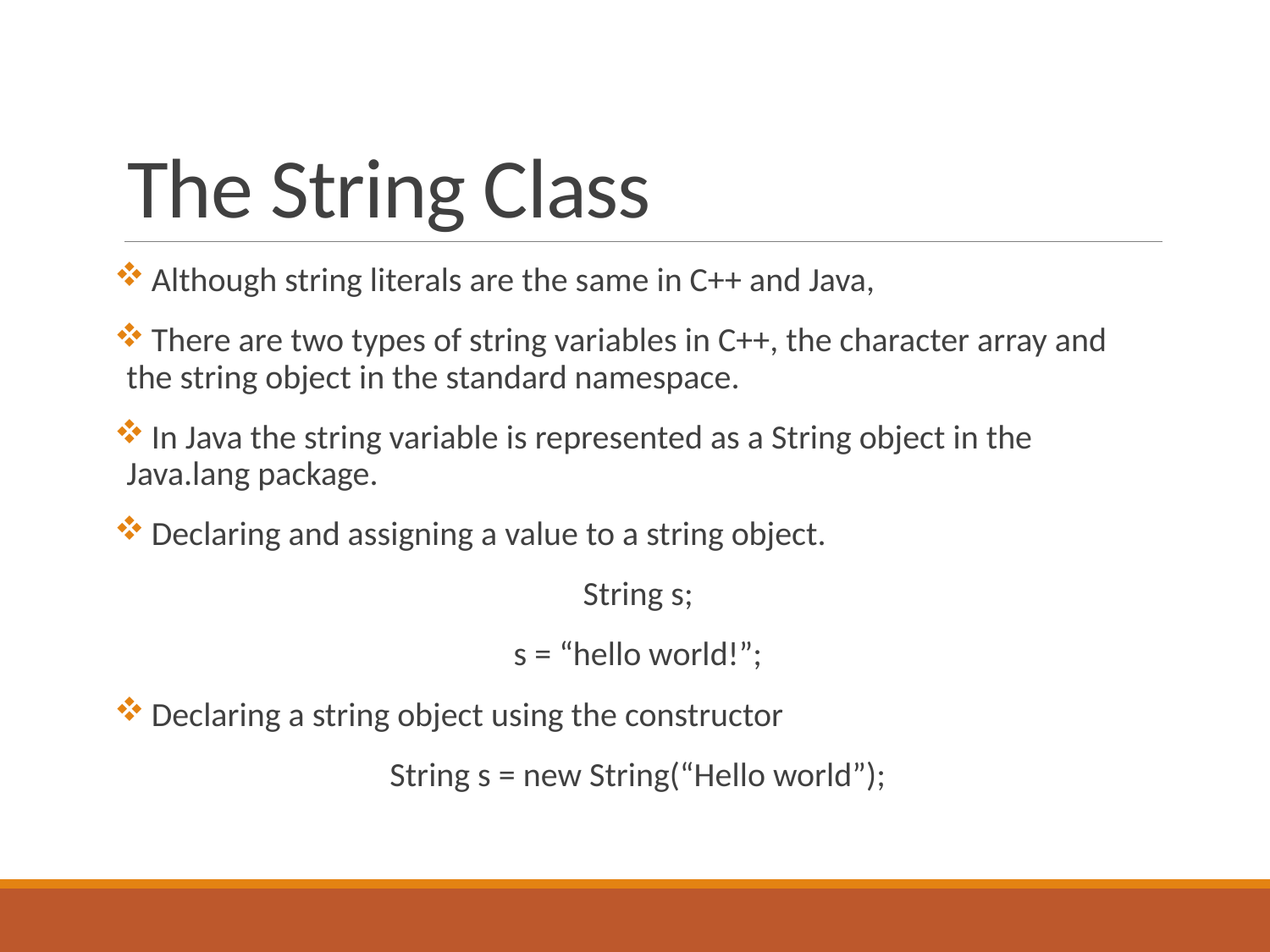

# The String Class
 Although string literals are the same in C++ and Java,
 There are two types of string variables in C++, the character array and the string object in the standard namespace.
 In Java the string variable is represented as a String object in the Java.lang package.
 Declaring and assigning a value to a string object.
String s;
s = “hello world!”;
 Declaring a string object using the constructor
String s = new String(“Hello world”);